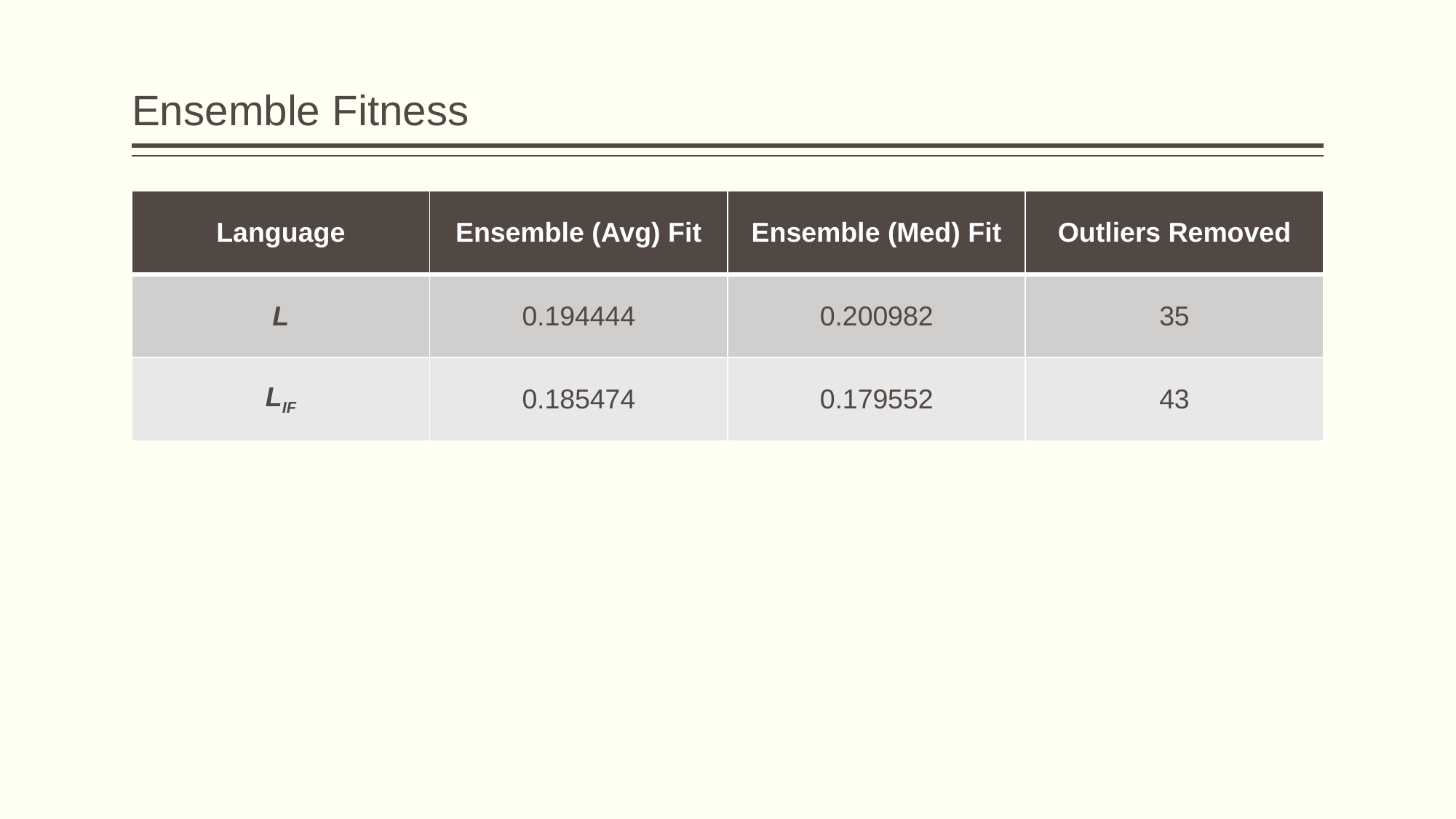

# Ensemble Fitness
| Language | Ensemble (Avg) Fit | Ensemble (Med) Fit | Outliers Removed |
| --- | --- | --- | --- |
| L | 0.194444 | 0.200982 | 35 |
| LIF | 0.185474 | 0.179552 | 43 |